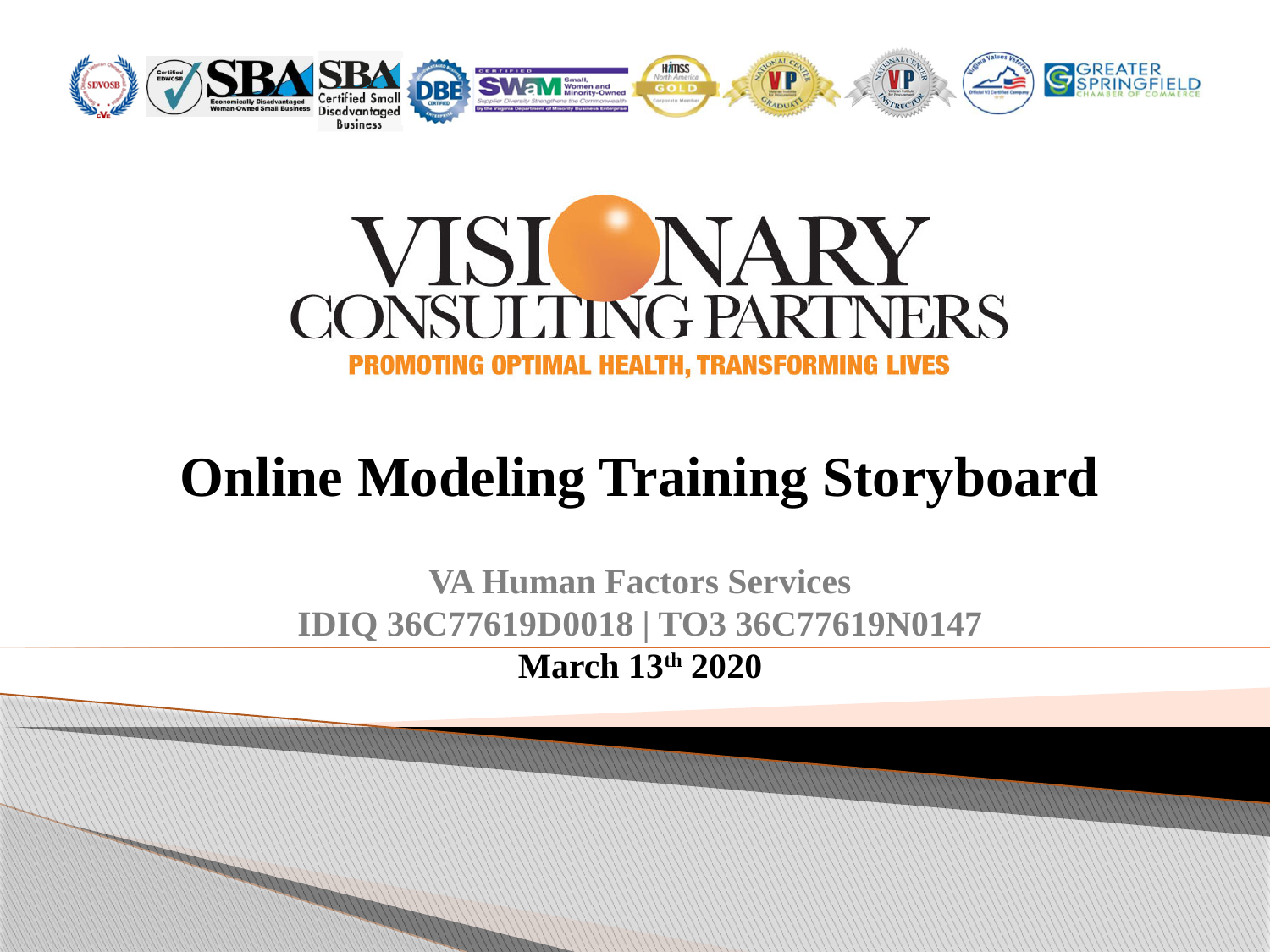

Online Modeling Training Storyboard

VA Human Factors Services
IDIQ 36C77619D0018 | TO3 36C77619N0147
March 13th 2020